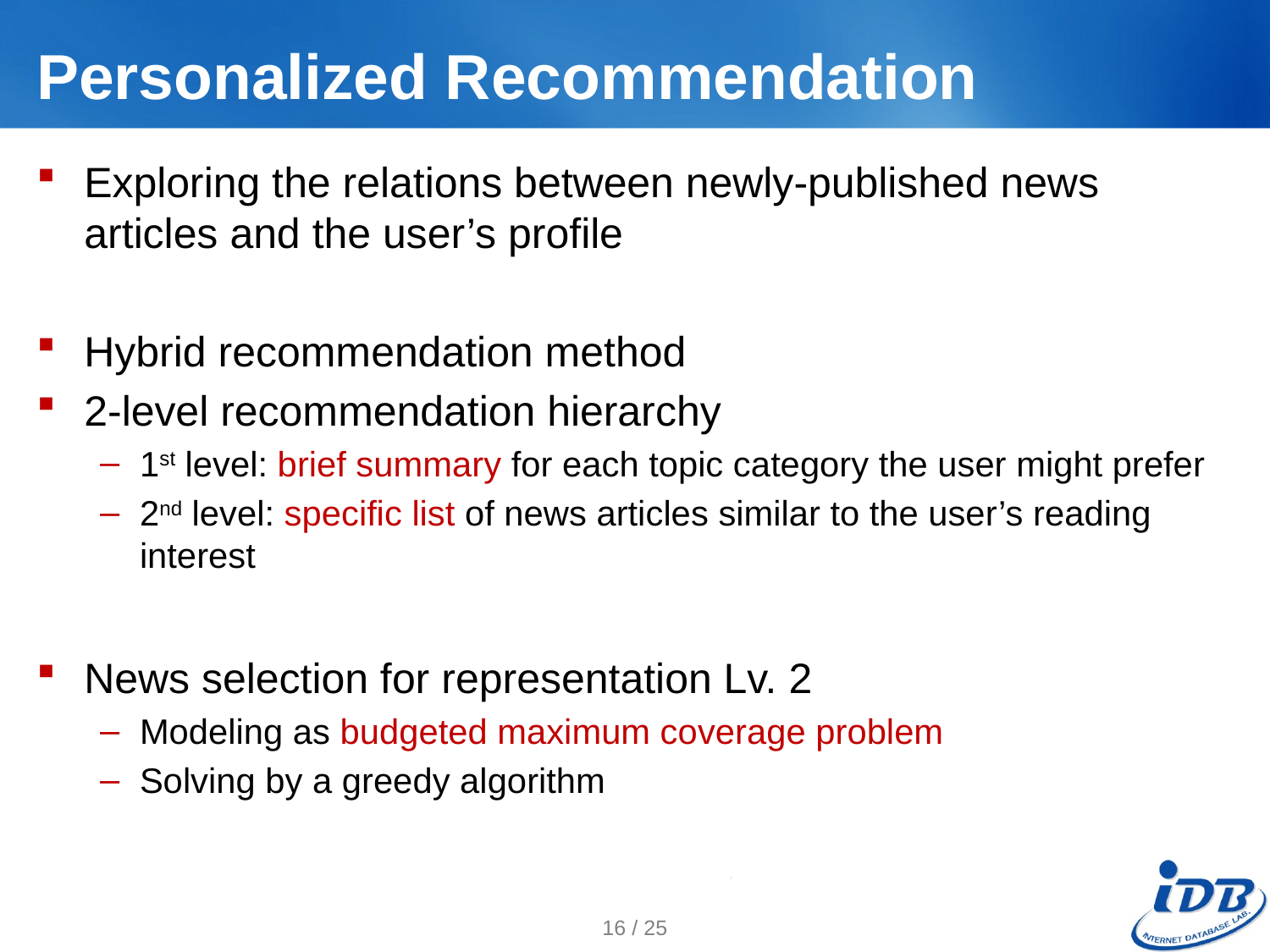

# Personalized Recommendation
Exploring the relations between newly-published news articles and the user’s profile

Hybrid recommendation method
2-level recommendation hierarchy
1st level: brief summary for each topic category the user might prefer
2nd level: specific list of news articles similar to the user’s reading interest

News selection for representation Lv. 2
Modeling as budgeted maximum coverage problem
Solving by a greedy algorithm

16 / 25